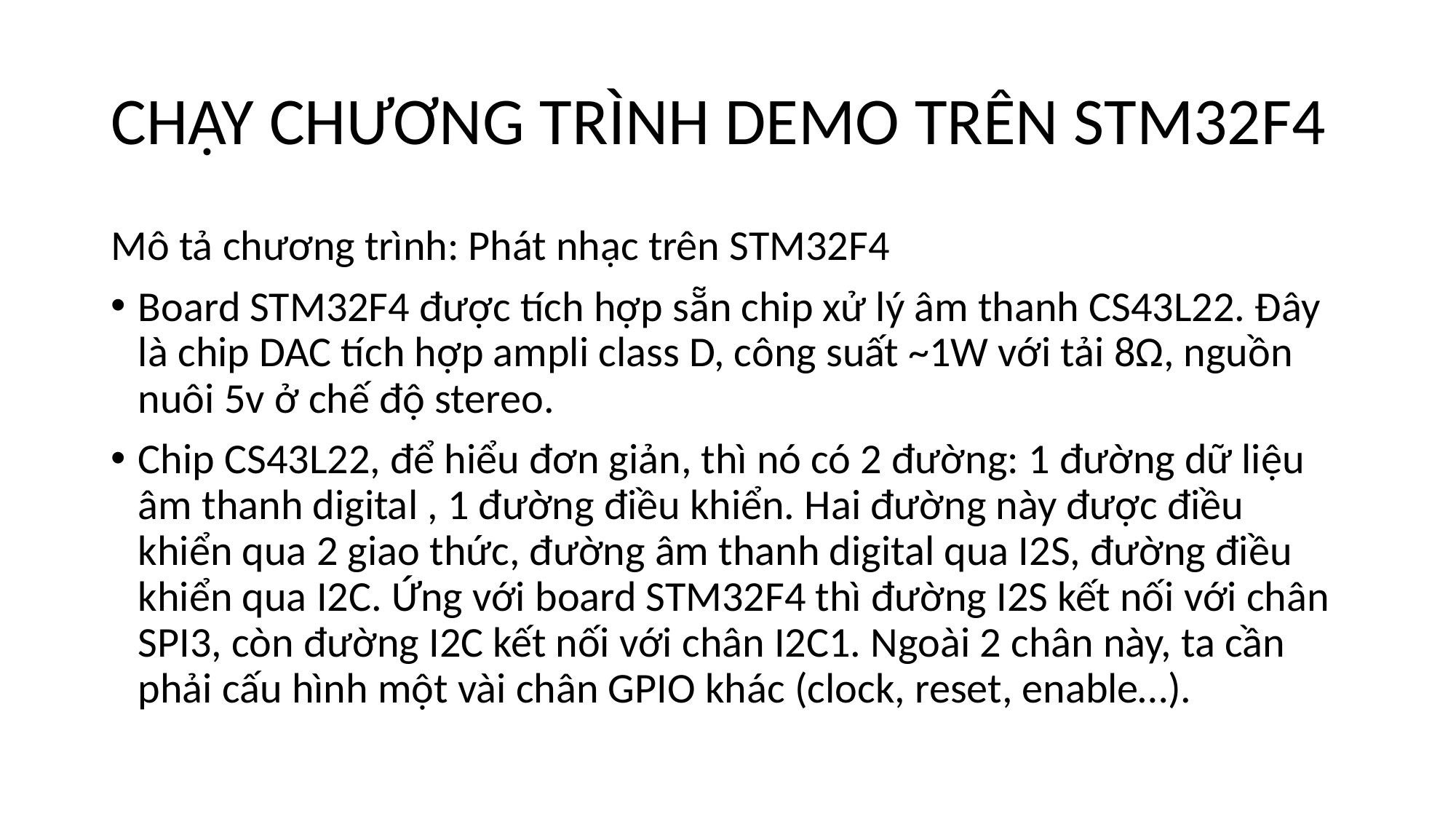

# CHẠY CHƯƠNG TRÌNH DEMO TRÊN STM32F4
Mô tả chương trình: Phát nhạc trên STM32F4
Board STM32F4 được tích hợp sẵn chip xử lý âm thanh CS43L22. Đây là chip DAC tích hợp ampli class D, công suất ~1W với tải 8Ω, nguồn nuôi 5v ở chế độ stereo.
Chip CS43L22, để hiểu đơn giản, thì nó có 2 đường: 1 đường dữ liệu âm thanh digital , 1 đường điều khiển. Hai đường này được điều khiển qua 2 giao thức, đường âm thanh digital qua I2S, đường điều khiển qua I2C. Ứng với board STM32F4 thì đường I2S kết nối với chân SPI3, còn đường I2C kết nối với chân I2C1. Ngoài 2 chân này, ta cần phải cấu hình một vài chân GPIO khác (clock, reset, enable…).